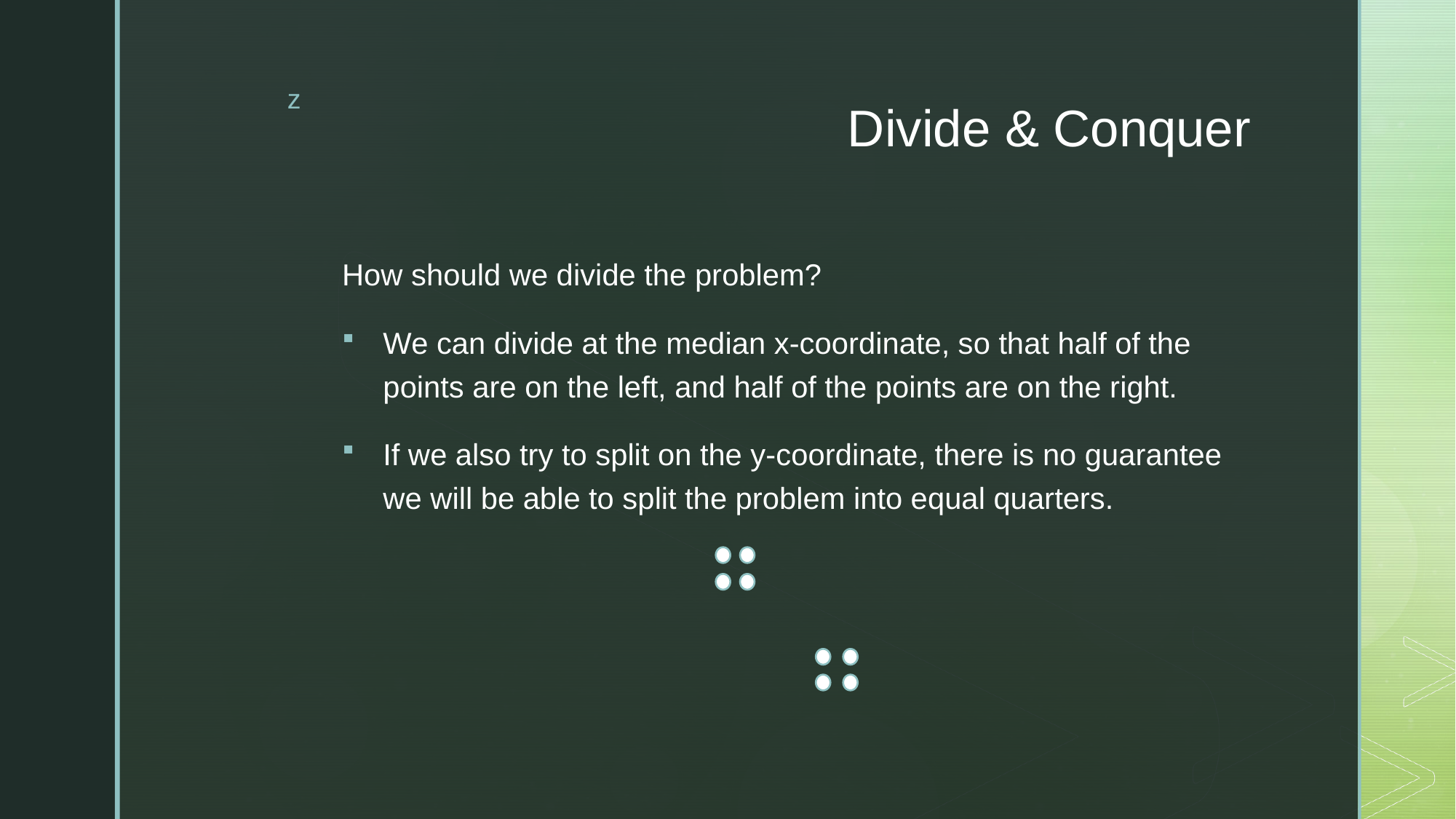

# Divide & Conquer
How should we divide the problem?
We can divide at the median x-coordinate, so that half of the points are on the left, and half of the points are on the right.
If we also try to split on the y-coordinate, there is no guarantee we will be able to split the problem into equal quarters.